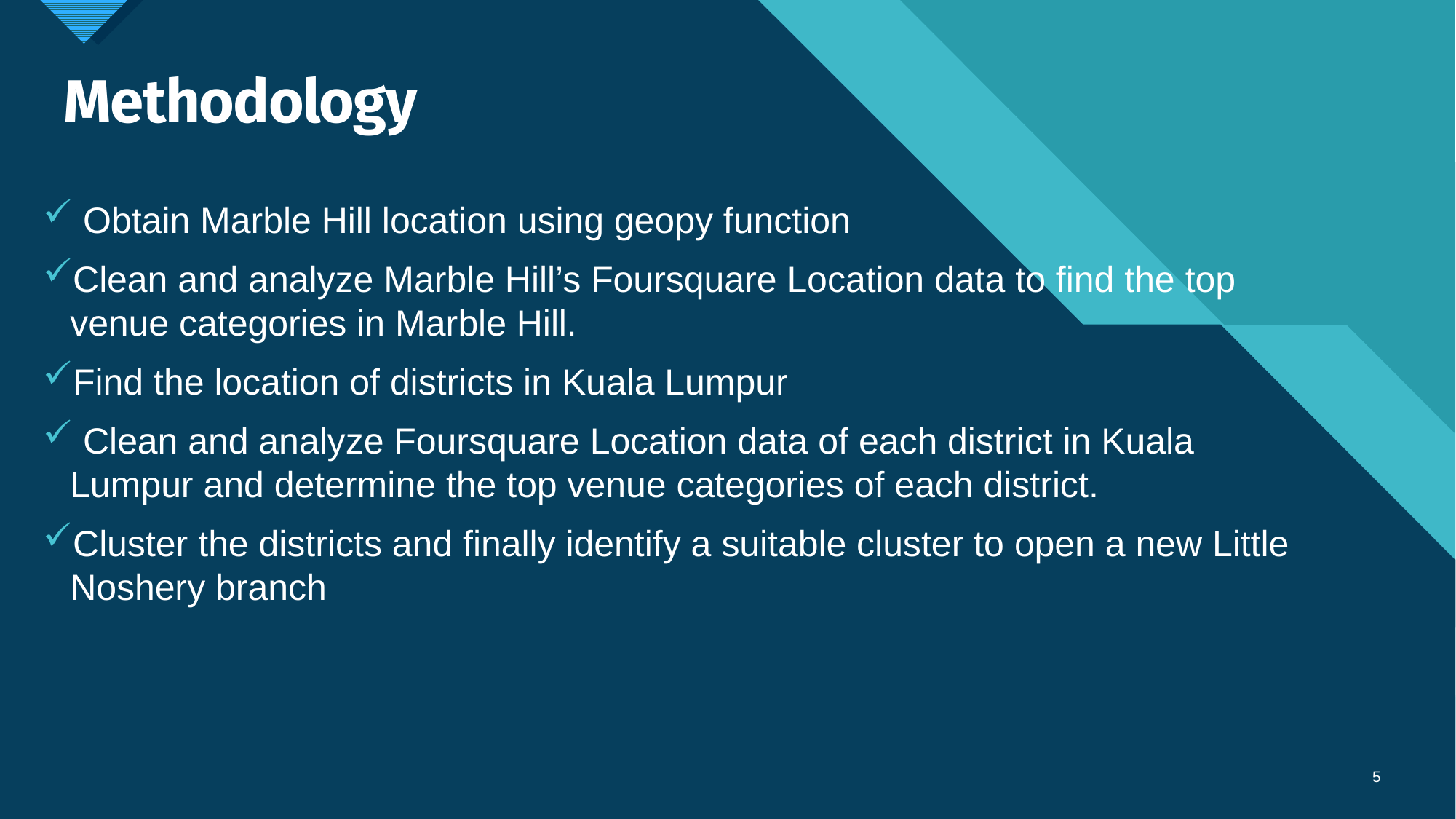

# Methodology
 Obtain Marble Hill location using geopy function
Clean and analyze Marble Hill’s Foursquare Location data to find the top venue categories in Marble Hill.
Find the location of districts in Kuala Lumpur
 Clean and analyze Foursquare Location data of each district in Kuala Lumpur and determine the top venue categories of each district.
Cluster the districts and finally identify a suitable cluster to open a new Little Noshery branch

5